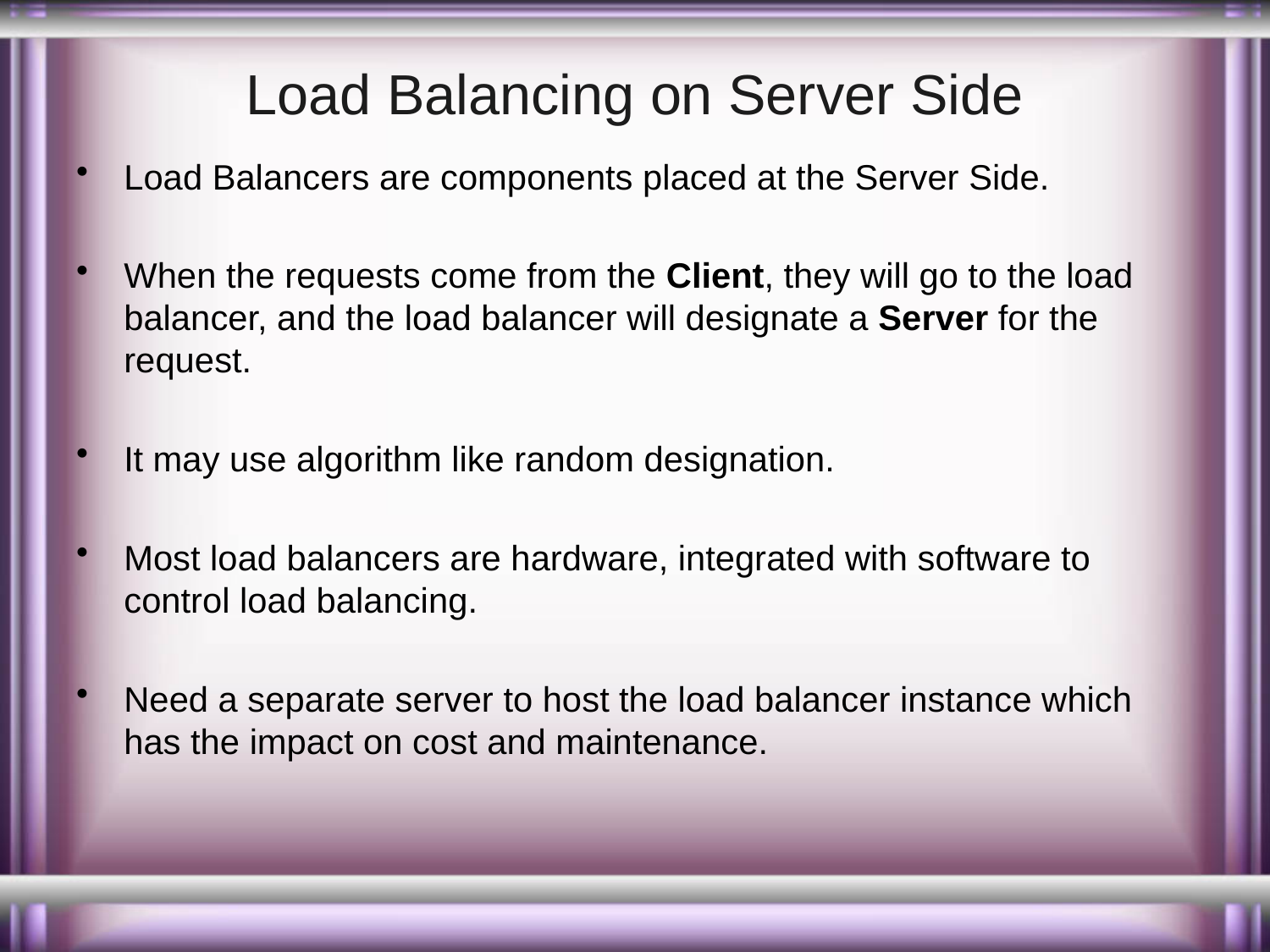

# Load Balancing on Server Side
Load Balancers are components placed at the Server Side.

When the requests come from the Client, they will go to the load balancer, and the load balancer will designate a Server for the request.

It may use algorithm like random designation.

Most load balancers are hardware, integrated with software to control load balancing.

Need a separate server to host the load balancer instance which has the impact on cost and maintenance.